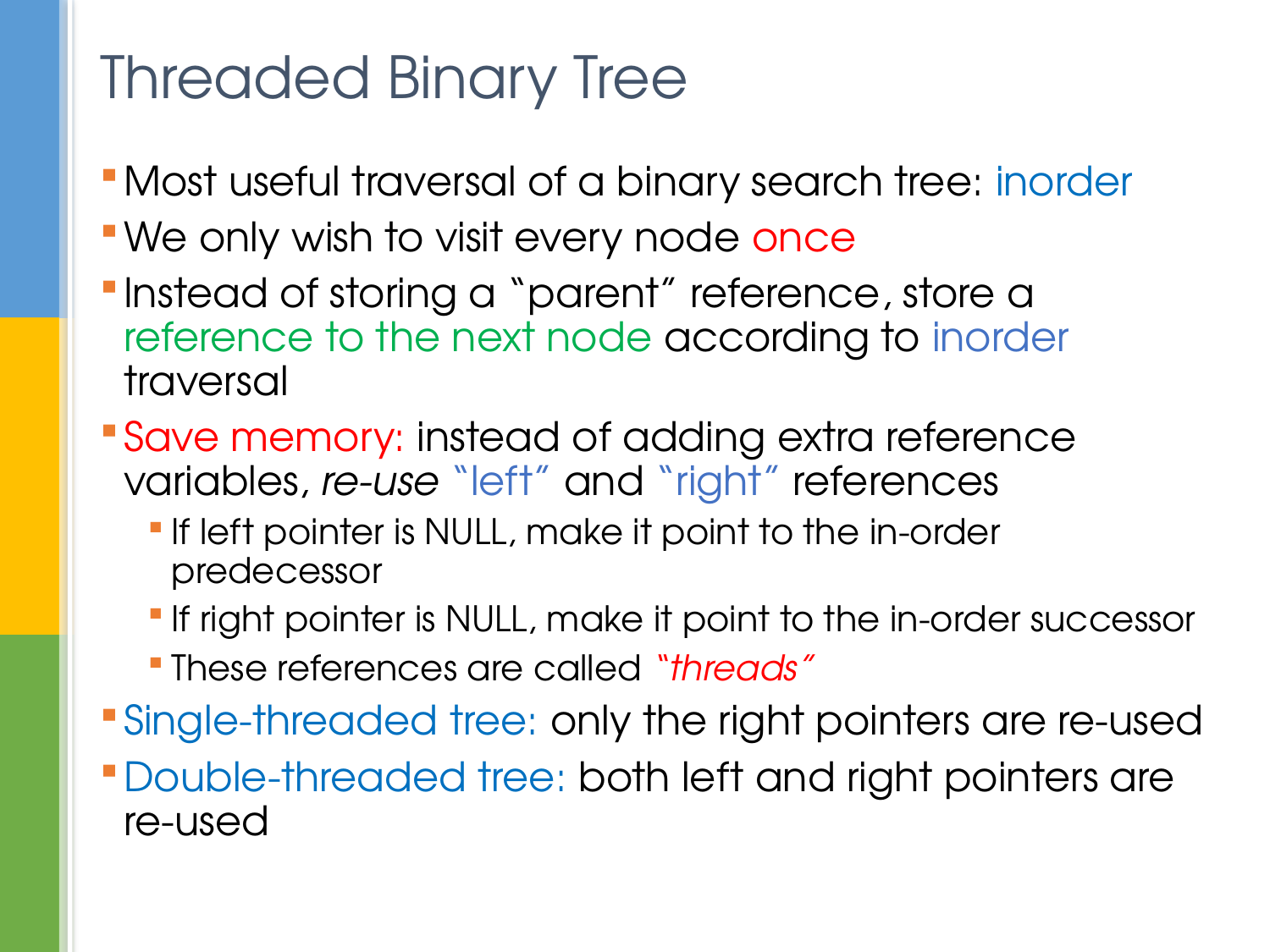

# Threaded Binary Tree
Most useful traversal of a binary search tree: inorder
We only wish to visit every node once
Instead of storing a “parent” reference, store a reference to the next node according to inorder traversal
Save memory: instead of adding extra reference variables, re-use “left” and “right” references
If left pointer is NULL, make it point to the in-order predecessor
If right pointer is NULL, make it point to the in-order successor
These references are called “threads”
Single-threaded tree: only the right pointers are re-used
Double-threaded tree: both left and right pointers are re-used